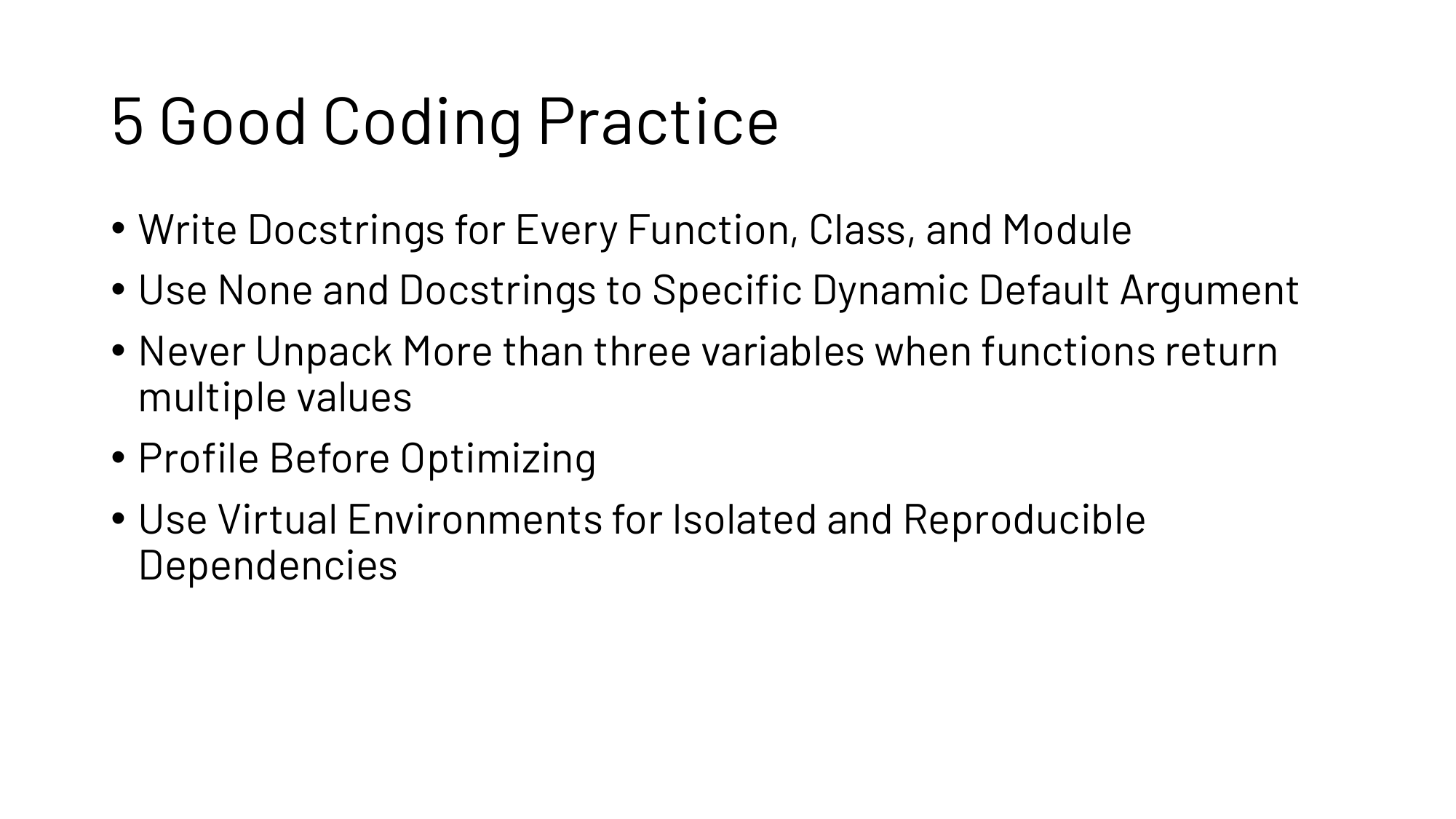

# 5 Good Coding Practice
Write Docstrings for Every Function, Class, and Module
Use None and Docstrings to Specific Dynamic Default Argument
Never Unpack More than three variables when functions return multiple values
Profile Before Optimizing
Use Virtual Environments for Isolated and Reproducible Dependencies